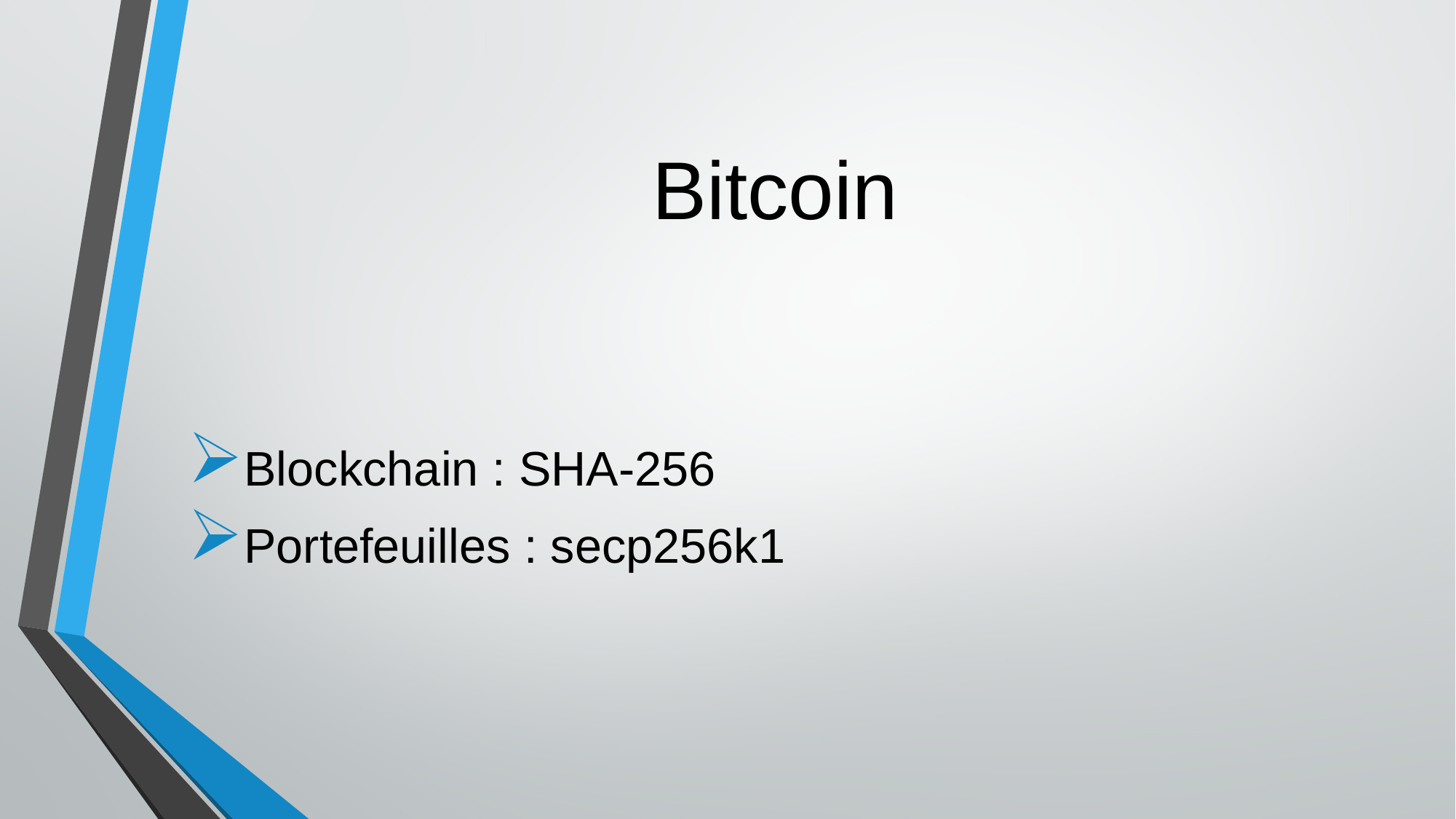

# Bitcoin
Blockchain : SHA-256
Portefeuilles : secp256k1